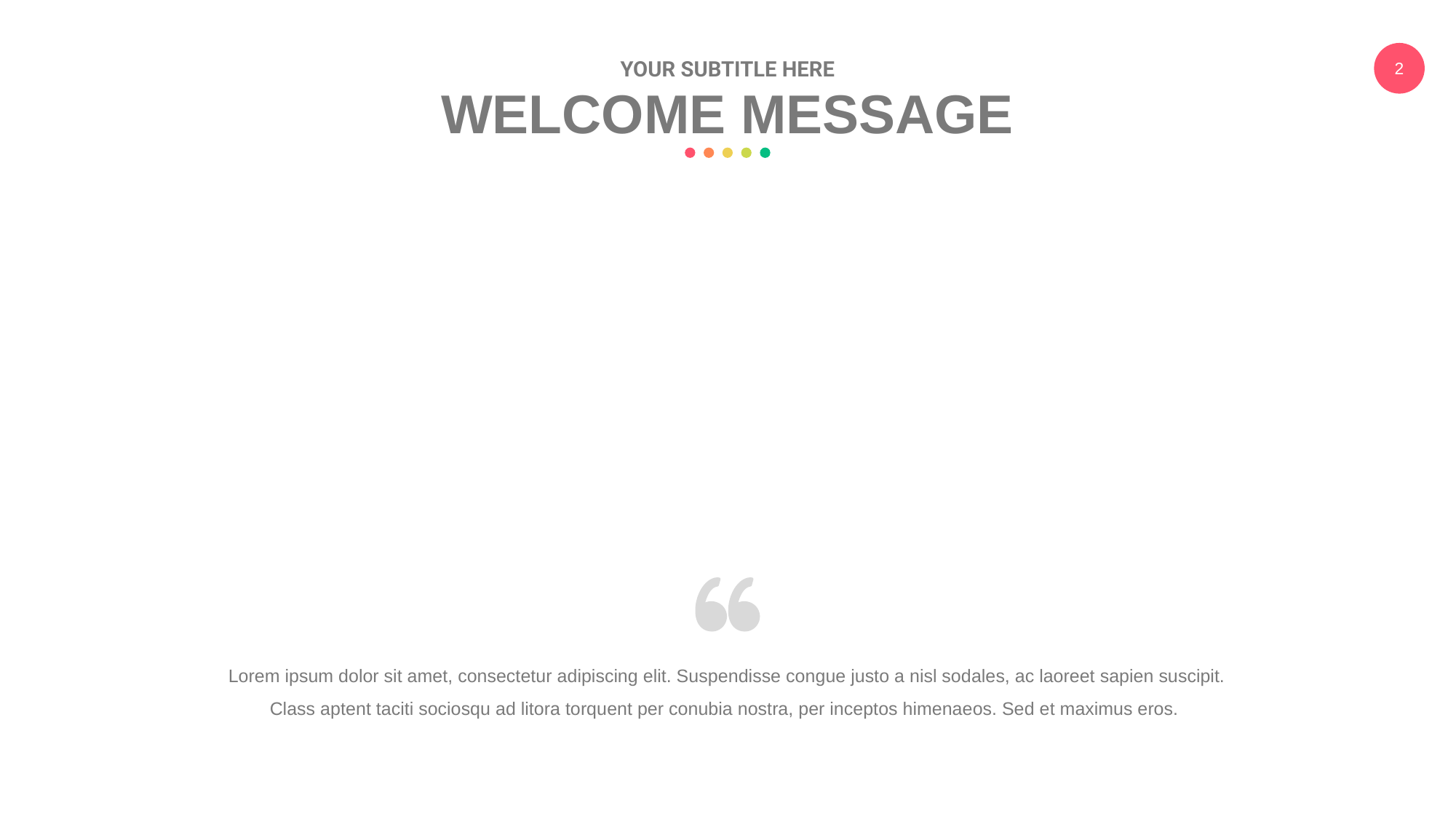

YOUR SUBTITLE HERE
WELCOME MESSAGE

Lorem ipsum dolor sit amet, consectetur adipiscing elit. Suspendisse congue justo a nisl sodales, ac laoreet sapien suscipit. Class aptent taciti sociosqu ad litora torquent per conubia nostra, per inceptos himenaeos. Sed et maximus eros.